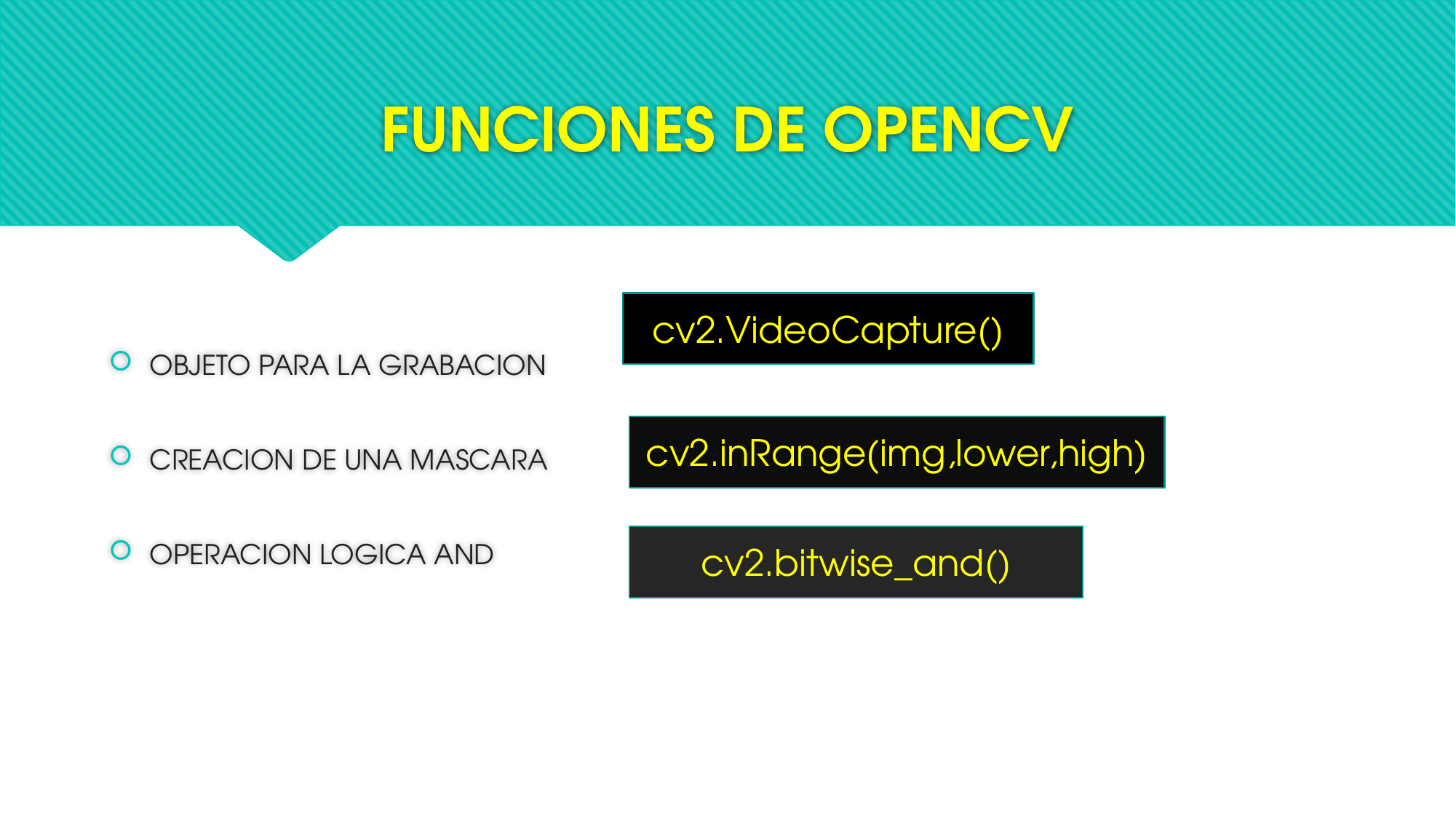

# FUNCIONES DE OPENCV
OBJETO PARA LA GRABACION

CREACION DE UNA MASCARA

OPERACION LOGICA AND

cv2.VideoCapture()
cv2.inRange(img,lower,high)
cv2.bitwise_and()